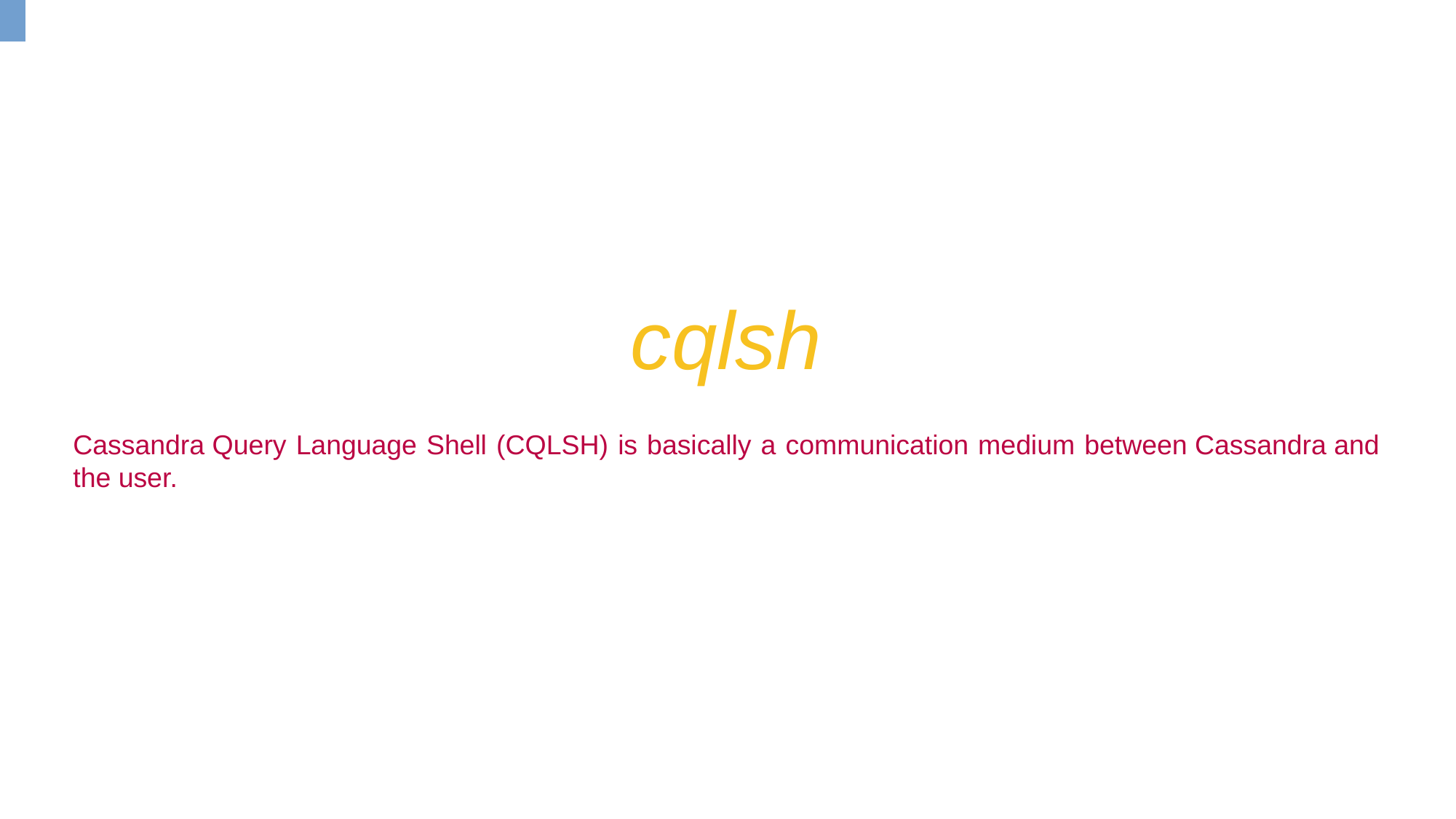

cqlsh

Cassandra Query Language Shell (CQLSH) is basically a communication medium between Cassandra and the user.